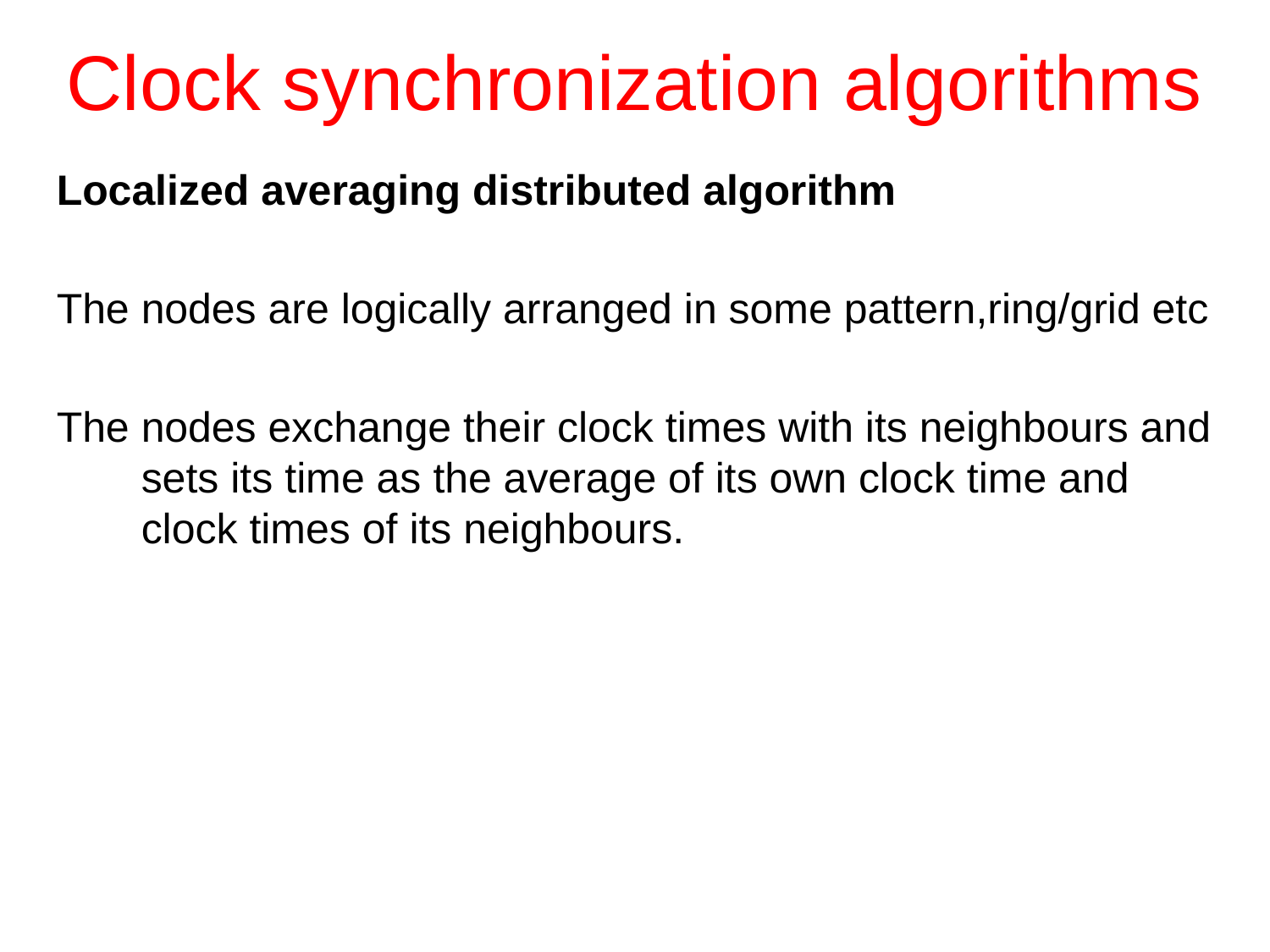

# Clock synchronization algorithms
Localized averaging distributed algorithm

The nodes are logically arranged in some pattern,ring/grid etc

The nodes exchange their clock times with its neighbours and sets its time as the average of its own clock time and clock times of its neighbours.